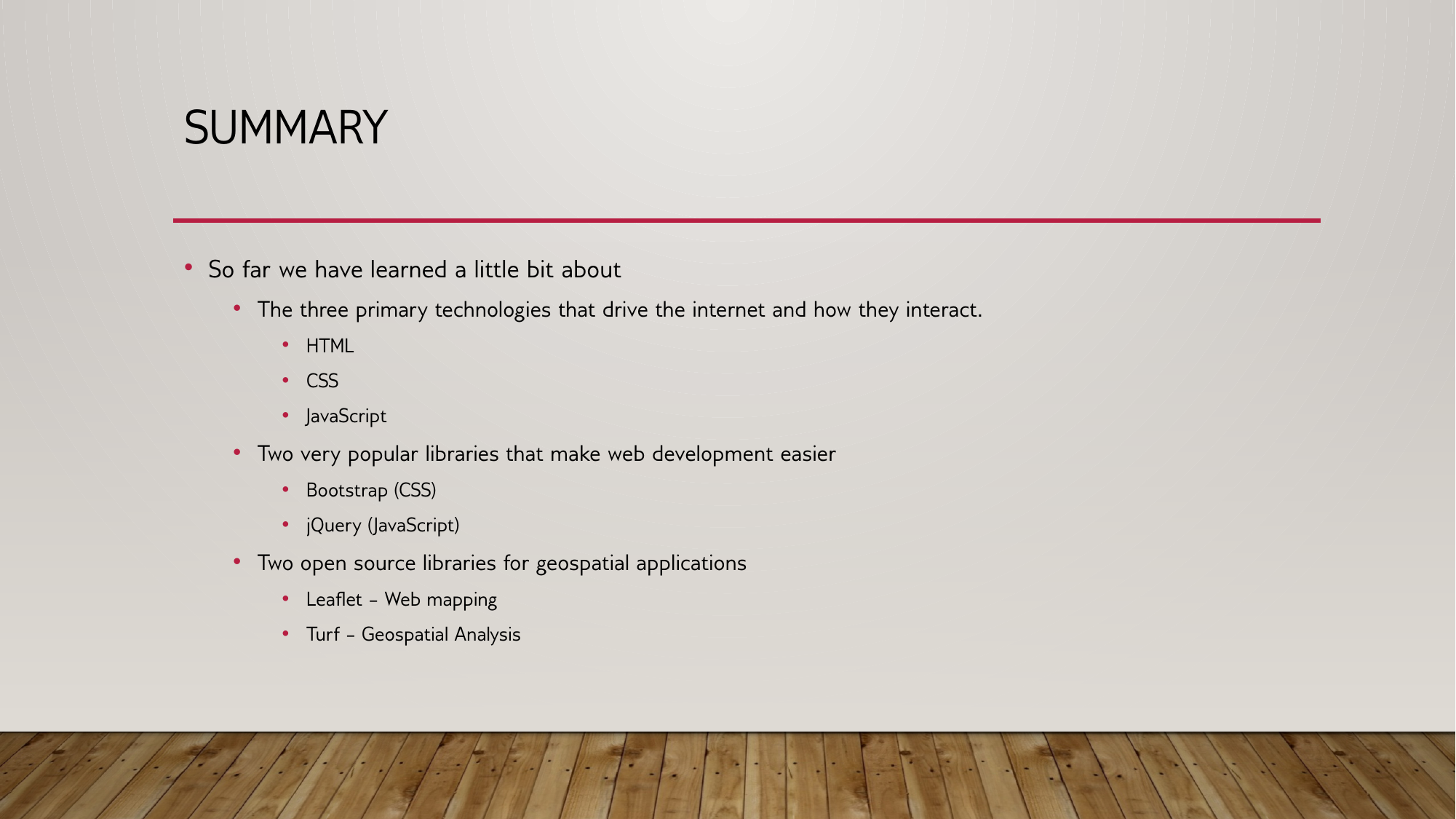

# SUmmary
So far we have learned a little bit about
The three primary technologies that drive the internet and how they interact.
HTML
CSS
JavaScript
Two very popular libraries that make web development easier
Bootstrap (CSS)
jQuery (JavaScript)
Two open source libraries for geospatial applications
Leaflet – Web mapping
Turf – Geospatial Analysis